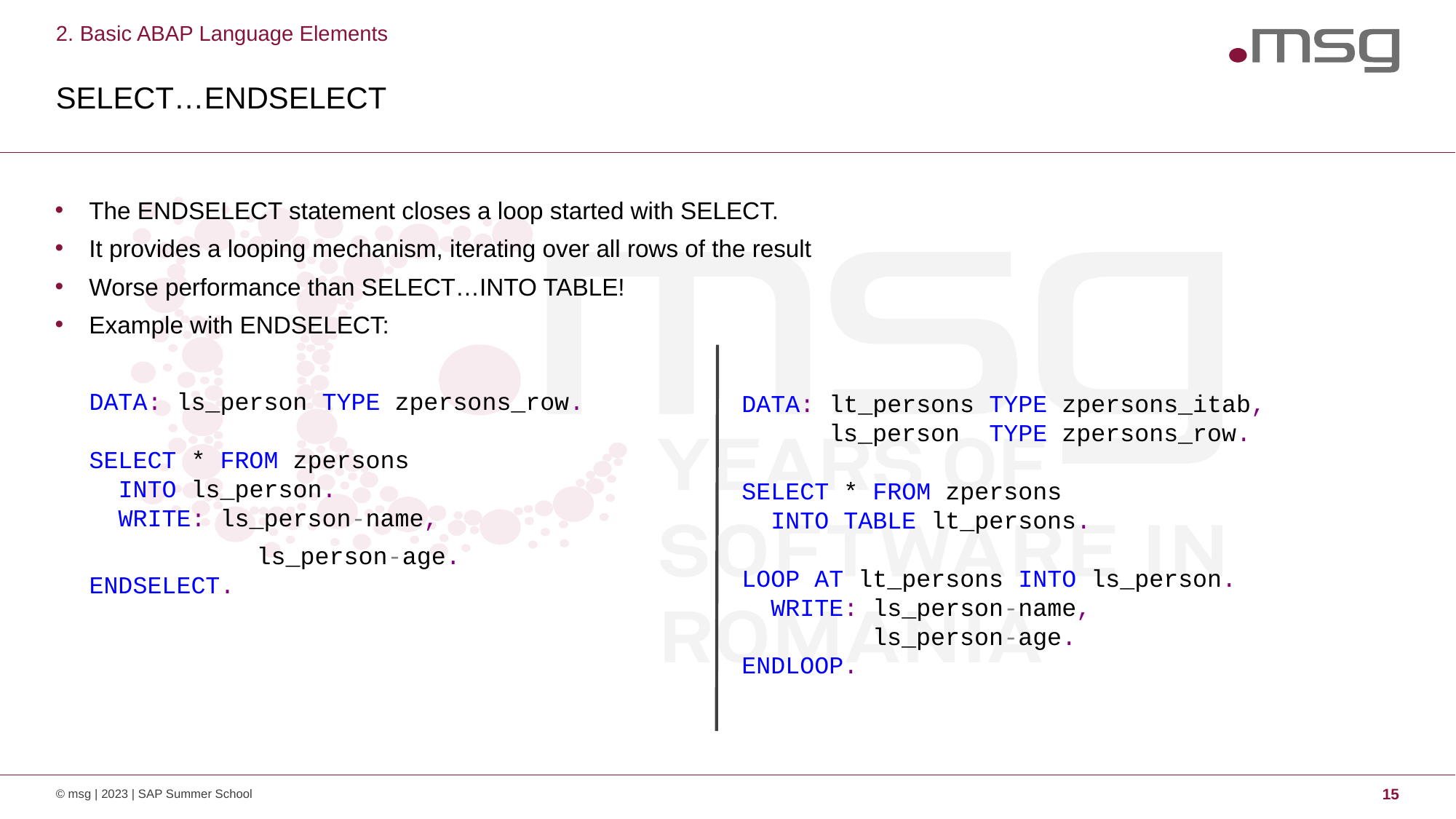

2. Basic ABAP Language Elements

# SELECT…ENDSELECT
The ENDSELECT statement closes a loop started with SELECT.
It provides a looping mechanism, iterating over all rows of the result
Worse performance than SELECT…INTO TABLE!
Example with ENDSELECT:

DATA: ls_person TYPE zpersons_row.
SELECT * FROM zpersons
  INTO ls_person.
  WRITE: ls_person-name,
	    ls_person-age.
ENDSELECT.
DATA: lt_persons TYPE zpersons_itab,
      ls_person  TYPE zpersons_row.
SELECT * FROM zpersons
  INTO TABLE lt_persons.
LOOP AT lt_persons INTO ls_person.
  WRITE: ls_person-name,
         ls_person-age.
ENDLOOP.
© msg | 2023 | SAP Summer School
15